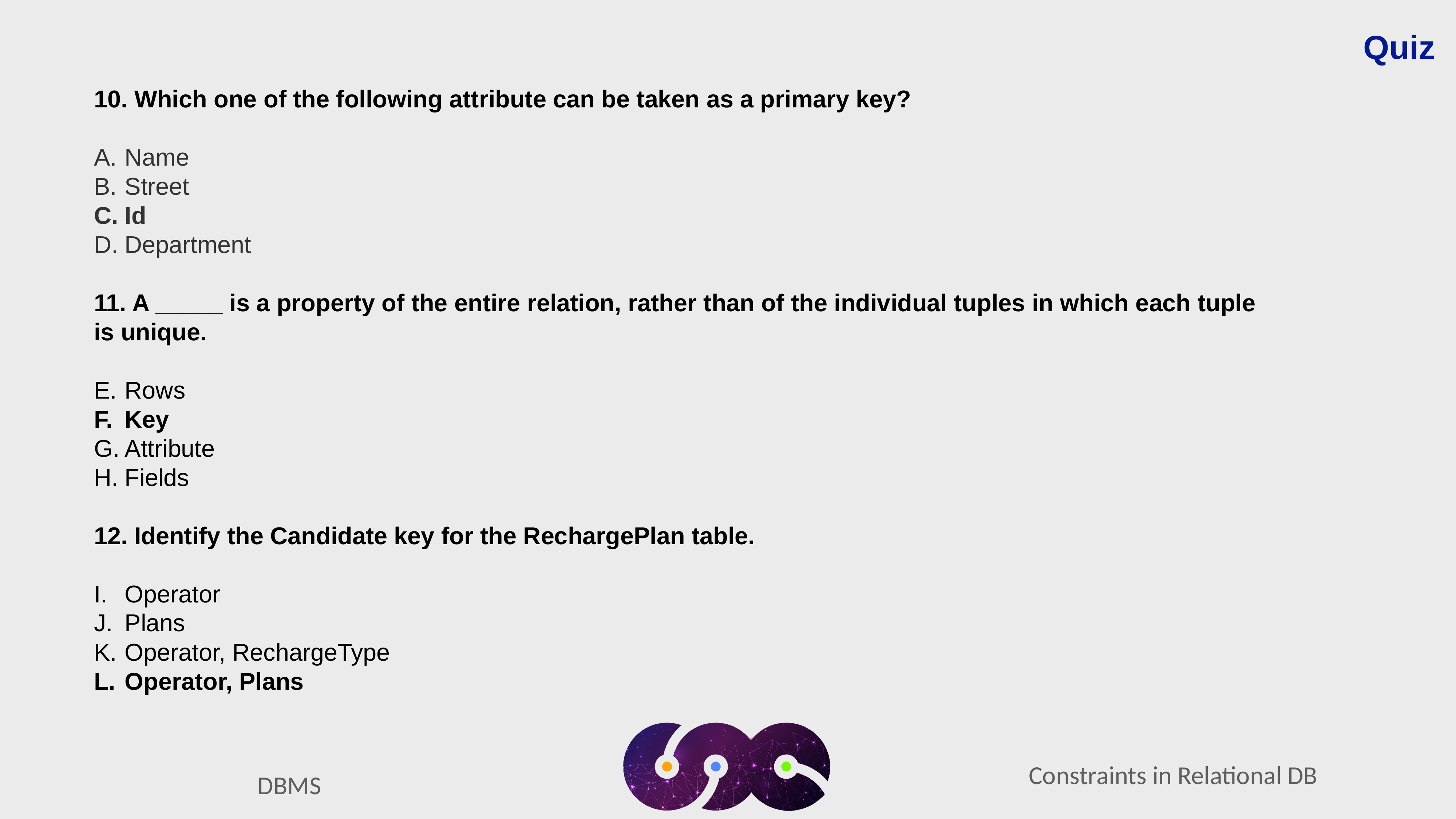

Quiz

10. Which one of the following attribute can be taken as a primary key?

Name
Street
Id
Department

11. A _____ is a property of the entire relation, rather than of the individual tuples in which each tuple is unique.

Rows
Key
Attribute
Fields

12. Identify the Candidate key for the RechargePlan table.

Operator
Plans
Operator, RechargeType
Operator, Plans

Constraints in Relational DB